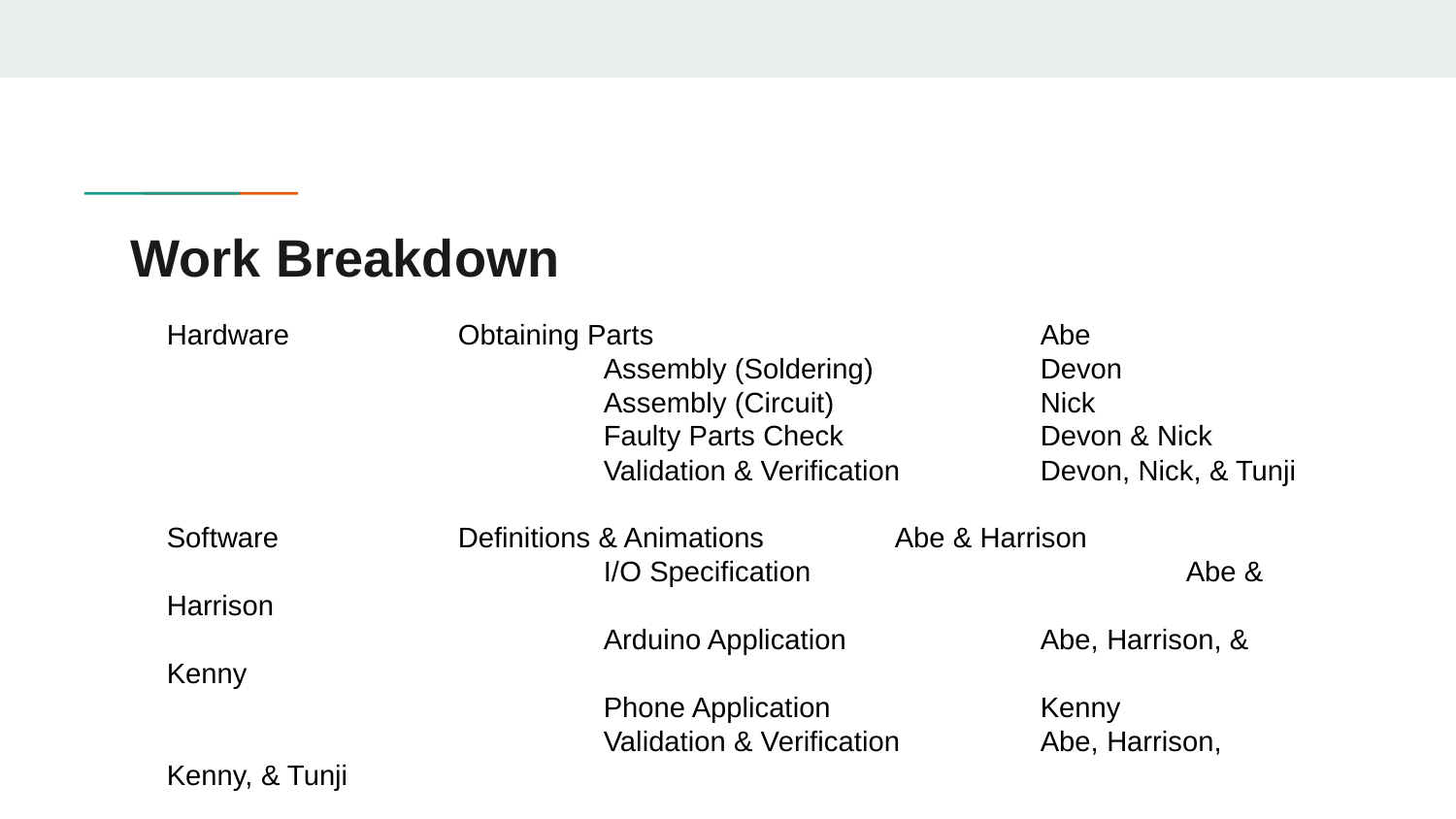

# Work Breakdown
Hardware		Obtaining Parts			Abe
			Assembly (Soldering) 		Devon
			Assembly (Circuit)		Nick
			Faulty Parts Check		Devon & Nick
			Validation & Verification	Devon, Nick, & Tunji
Software		Definitions & Animations	Abe & Harrison
			I/O Specification			Abe & Harrison
			Arduino Application		Abe, Harrison, & Kenny
			Phone Application		Kenny
			Validation & Verification	Abe, Harrison, Kenny, & Tunji
System		System Integration		Everyone
			Documentation			Tunji